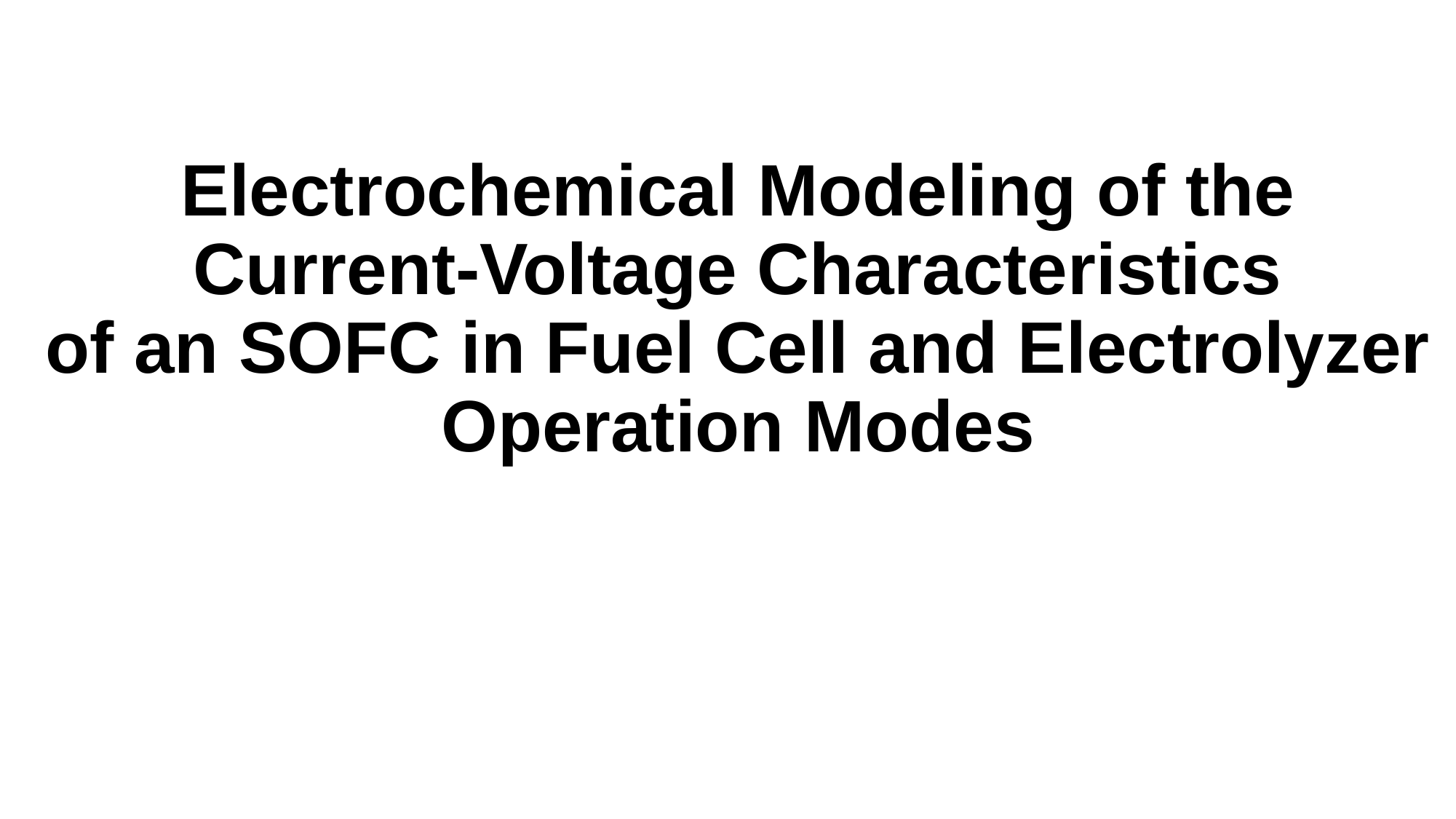

# Electrochemical Modeling of the Current-Voltage Characteristics of an SOFC in Fuel Cell and Electrolyzer Operation Modes